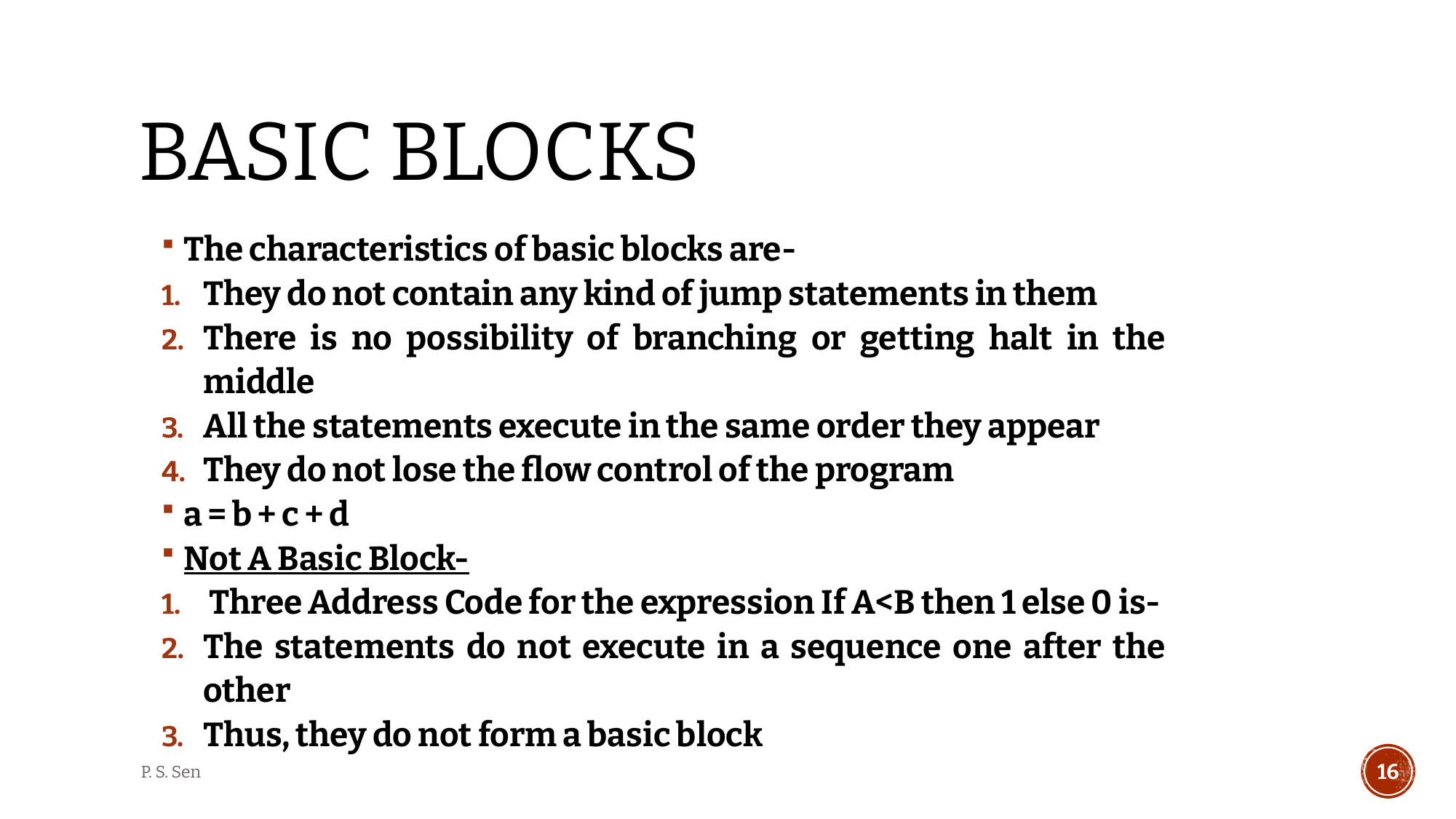

# Basic Blocks
The characteristics of basic blocks are-
They do not contain any kind of jump statements in them
There is no possibility of branching or getting halt in the middle
All the statements execute in the same order they appear
They do not lose the flow control of the program
a = b + c + d
Not A Basic Block-
 Three Address Code for the expression If A<B then 1 else 0 is-
The statements do not execute in a sequence one after the other
Thus, they do not form a basic block

P. S. Sen
16